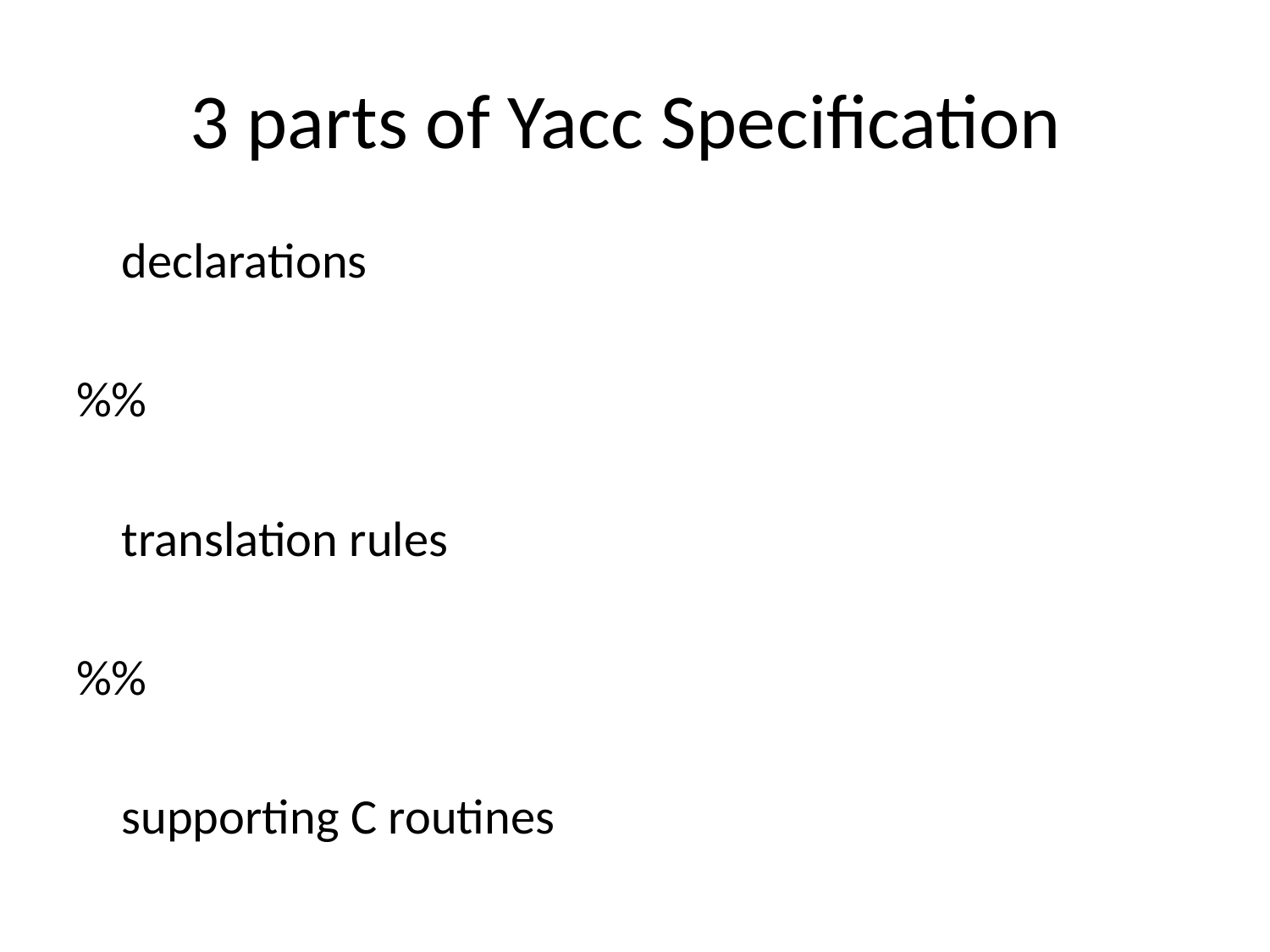

# 3 parts of Yacc Specification
	declarations

%%

	translation rules

%%

	supporting C routines